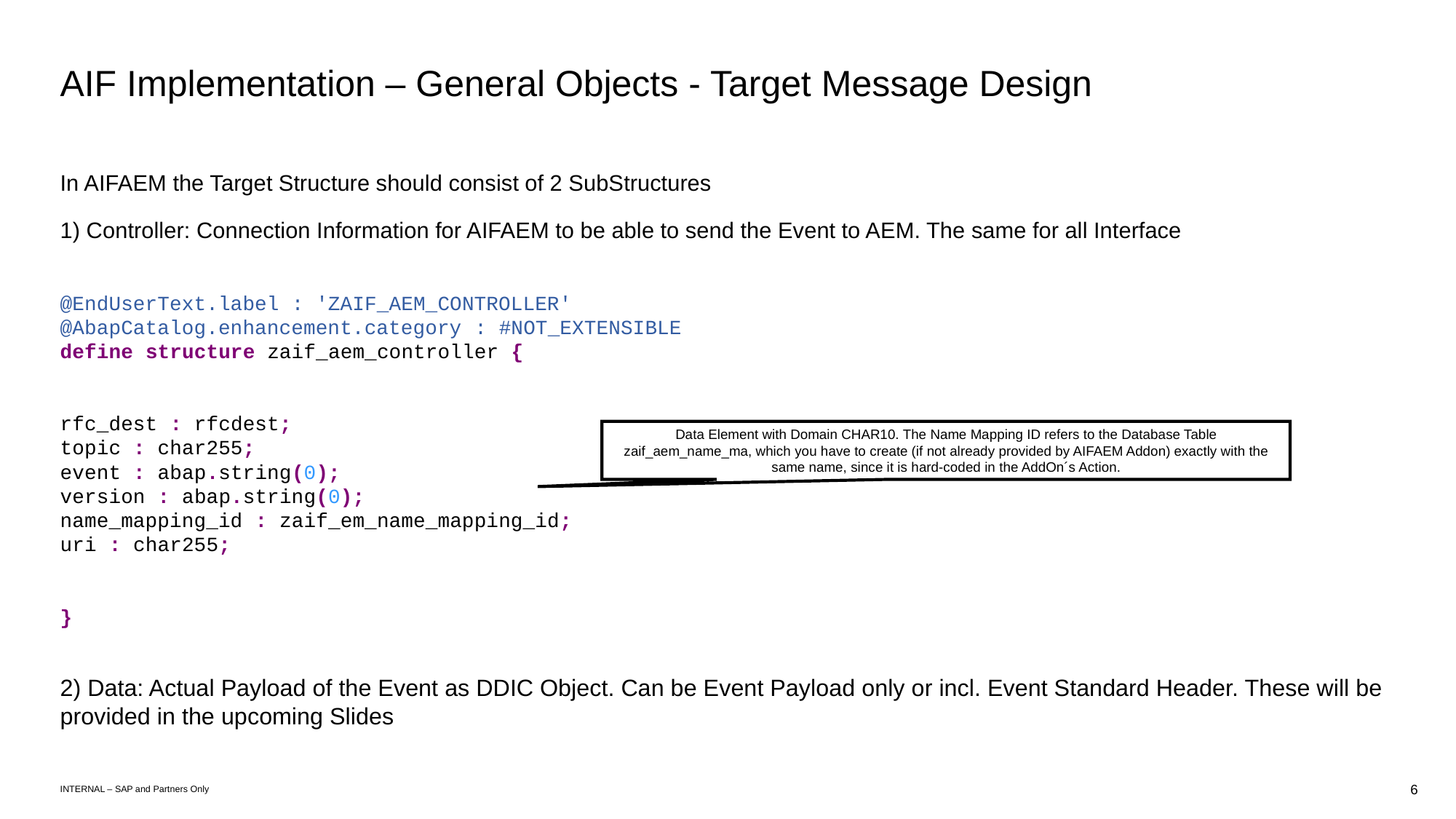

# AIF Implementation – General Objects - Target Message Design
In AIFAEM the Target Structure should consist of 2 SubStructures
1) Controller: Connection Information for AIFAEM to be able to send the Event to AEM. The same for all Interface

@EndUserText.label : 'ZAIF_AEM_CONTROLLER'
@AbapCatalog.enhancement.category : #NOT_EXTENSIBLE
define structure zaif_aem_controller {

rfc_dest : rfcdest;
topic : char255;
event : abap.string(0);
version : abap.string(0);
name_mapping_id : zaif_em_name_mapping_id;
uri : char255;

}

2) Data: Actual Payload of the Event as DDIC Object. Can be Event Payload only or incl. Event Standard Header. These will be provided in the upcoming Slides

Data Element with Domain CHAR10. The Name Mapping ID refers to the Database Table zaif_aem_name_ma, which you have to create (if not already provided by AIFAEM Addon) exactly with the same name, since it is hard-coded in the AddOn´s Action.